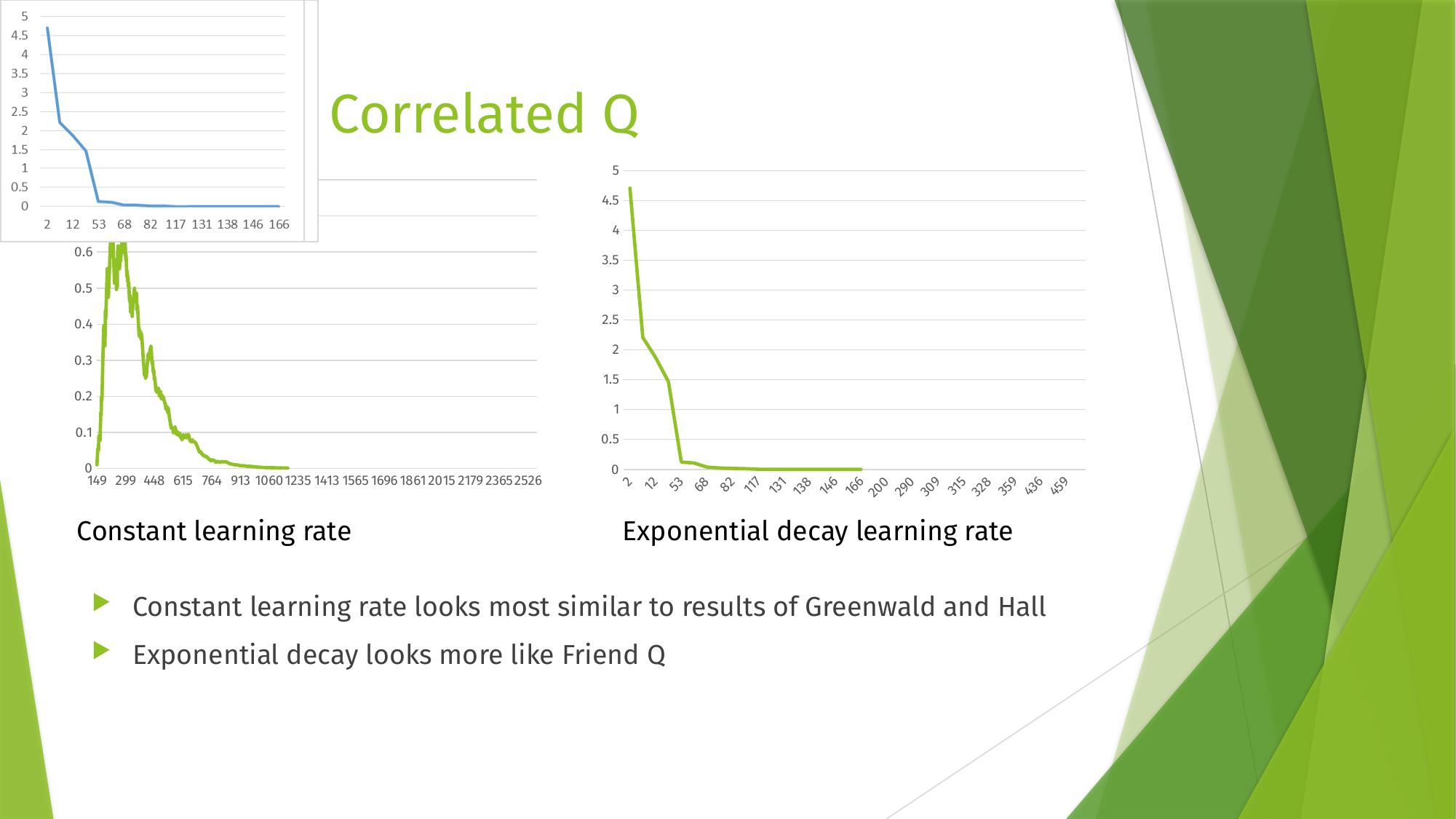

# Results – Correlated Q

[unsupported chart]

[unsupported chart]

Constant learning rate
Exponential decay learning rate
Constant learning rate looks most similar to results of Greenwald and Hall
Exponential decay looks more like Friend Q